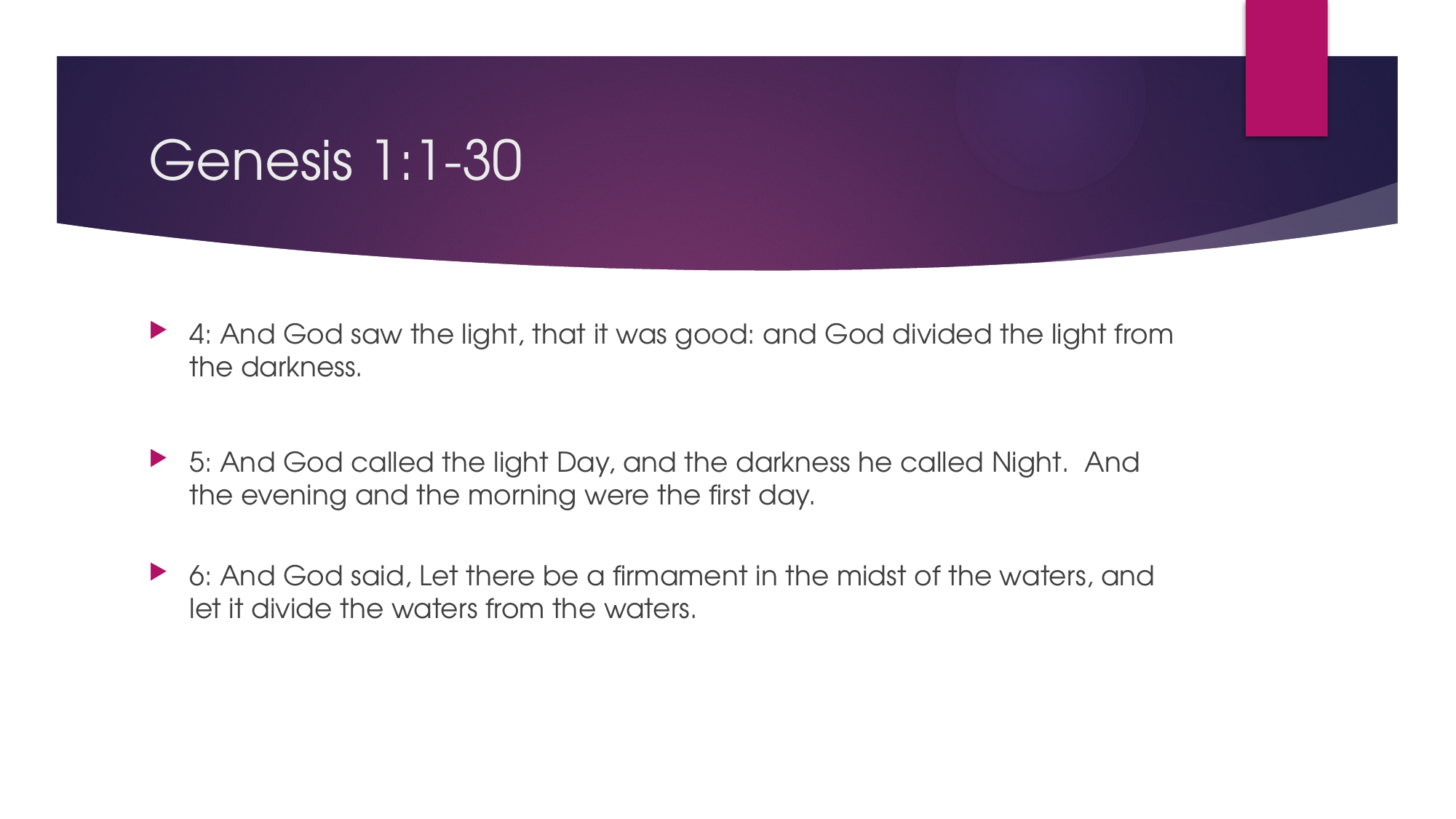

# Genesis 1:1-30
4: And God saw the light, that it was good: and God divided the light from the darkness.

5: And God called the light Day, and the darkness he called Night.  And the evening and the morning were the first day.
6: And God said, Let there be a firmament in the midst of the waters, and let it divide the waters from the waters.